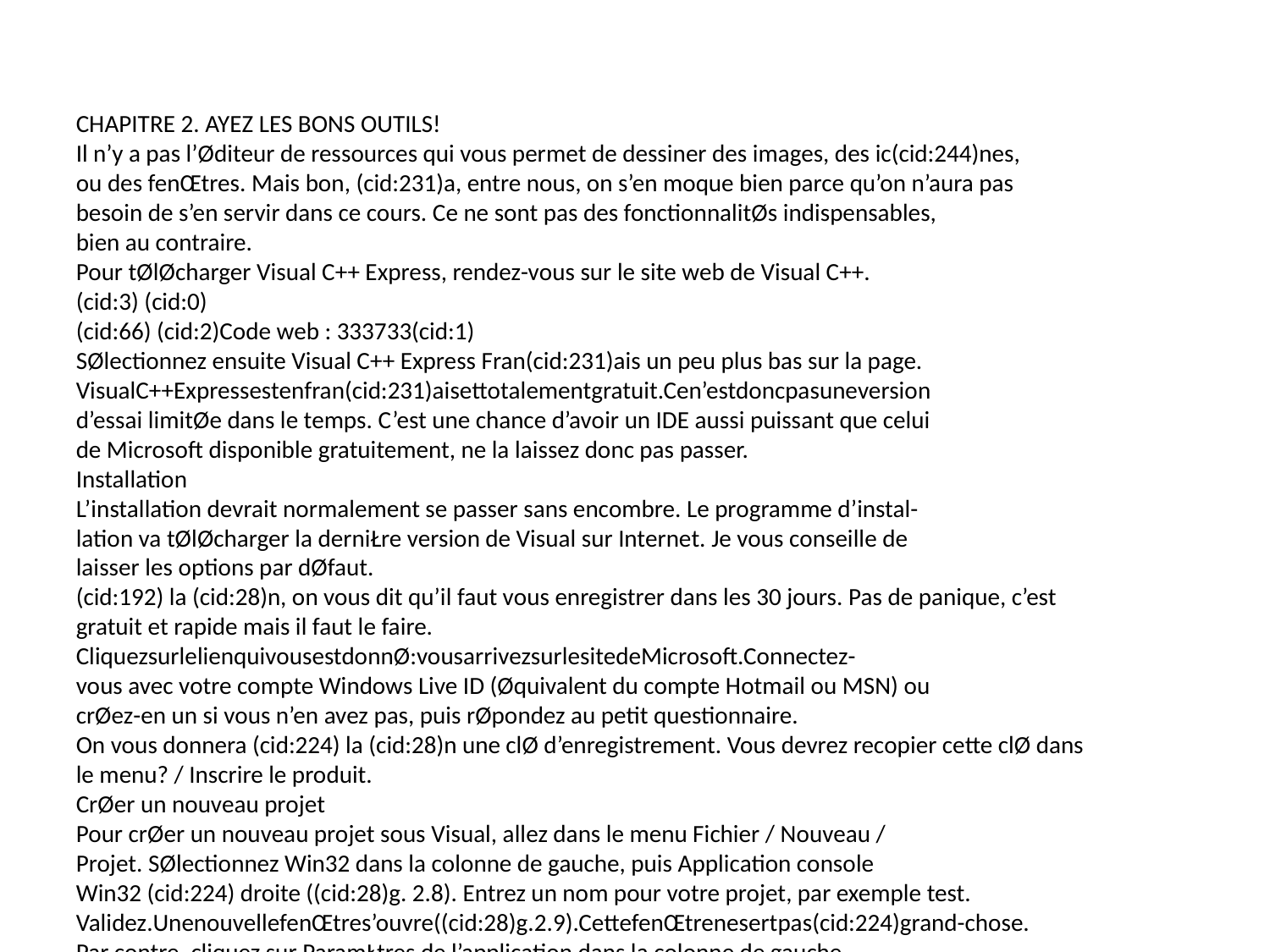

CHAPITRE 2. AYEZ LES BONS OUTILS!
Il n’y a pas l’Øditeur de ressources qui vous permet de dessiner des images, des ic(cid:244)nes,
ou des fenŒtres. Mais bon, (cid:231)a, entre nous, on s’en moque bien parce qu’on n’aura pas
besoin de s’en servir dans ce cours. Ce ne sont pas des fonctionnalitØs indispensables,
bien au contraire.
Pour tØlØcharger Visual C++ Express, rendez-vous sur le site web de Visual C++.
(cid:3) (cid:0)
(cid:66) (cid:2)Code web : 333733(cid:1)
SØlectionnez ensuite Visual C++ Express Fran(cid:231)ais un peu plus bas sur la page.
VisualC++Expressestenfran(cid:231)aisettotalementgratuit.Cen’estdoncpasuneversion
d’essai limitØe dans le temps. C’est une chance d’avoir un IDE aussi puissant que celui
de Microsoft disponible gratuitement, ne la laissez donc pas passer.
Installation
L’installation devrait normalement se passer sans encombre. Le programme d’instal-
lation va tØlØcharger la derniŁre version de Visual sur Internet. Je vous conseille de
laisser les options par dØfaut.
(cid:192) la (cid:28)n, on vous dit qu’il faut vous enregistrer dans les 30 jours. Pas de panique, c’est
gratuit et rapide mais il faut le faire.
CliquezsurlelienquivousestdonnØ:vousarrivezsurlesitedeMicrosoft.Connectez-
vous avec votre compte Windows Live ID (Øquivalent du compte Hotmail ou MSN) ou
crØez-en un si vous n’en avez pas, puis rØpondez au petit questionnaire.
On vous donnera (cid:224) la (cid:28)n une clØ d’enregistrement. Vous devrez recopier cette clØ dans
le menu? / Inscrire le produit.
CrØer un nouveau projet
Pour crØer un nouveau projet sous Visual, allez dans le menu Fichier / Nouveau /
Projet. SØlectionnez Win32 dans la colonne de gauche, puis Application console
Win32 (cid:224) droite ((cid:28)g. 2.8). Entrez un nom pour votre projet, par exemple test.
Validez.UnenouvellefenŒtres’ouvre((cid:28)g.2.9).CettefenŒtrenesertpas(cid:224)grand-chose.
Par contre, cliquez sur ParamŁtres de l’application dans la colonne de gauche.
Veillez (cid:224) ce que Projet vide soit cochØ comme sur la (cid:28)g. 2.10. Cliquez en(cid:28)n sur
Terminer.
Ajouter un nouveau (cid:28)chier source
Votre projet est pour l’instant bien vide. Faites un clic droit sur le dossier Fichiers
source situØ sur votre gauche, puis allez dans Ajouter / Nouvel ØlØment ((cid:28)g. 2.11).
Une fenŒtre s’ouvre. SØlectionnez Fichier C++ (.cpp)6. Entrez un nom pour votre
6. Jesais,onnefaitpasdeC++mais(cid:231)an’apasd’importanceici.
20